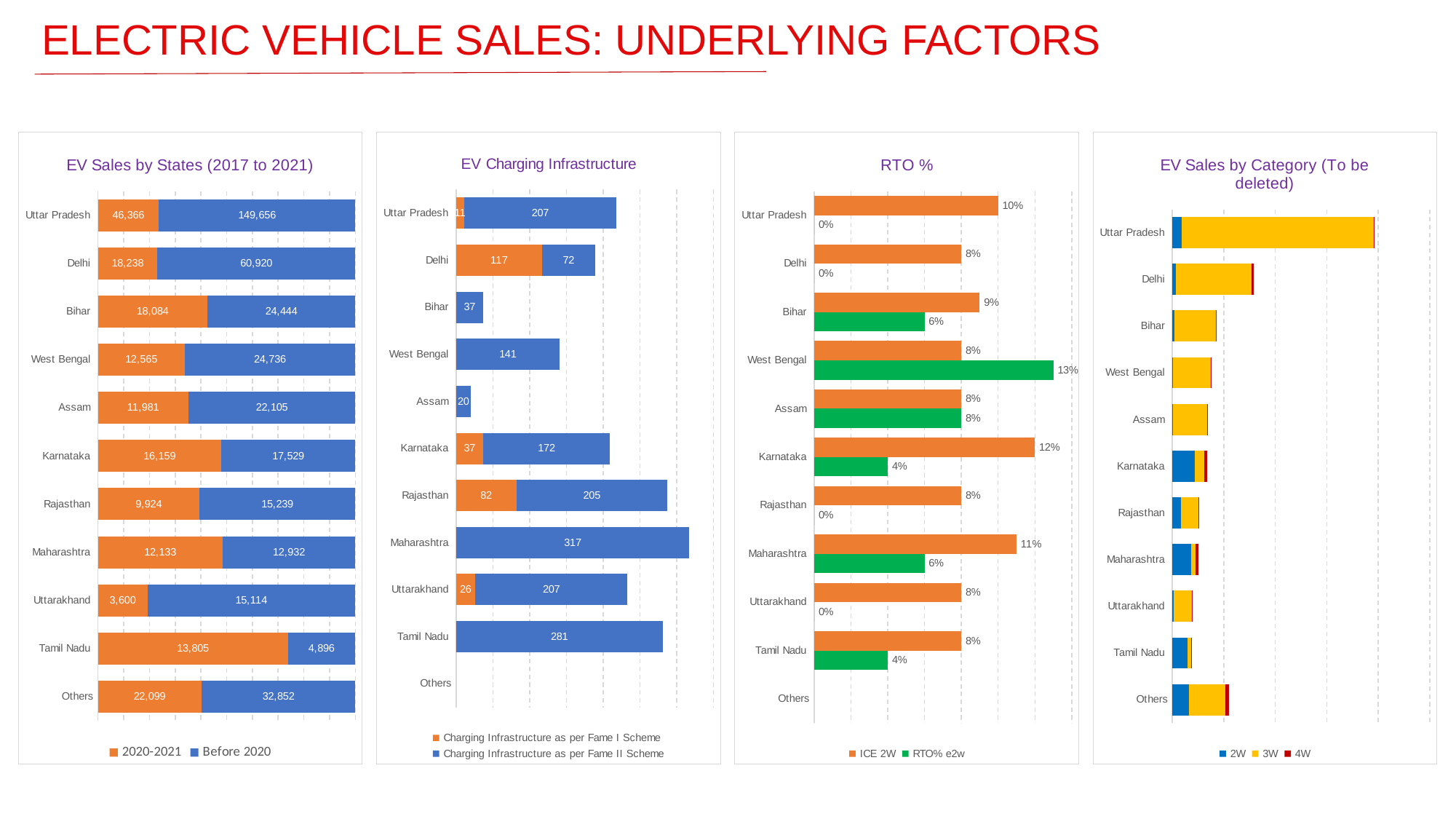

ELECTRIC VEHICLE SALES: UNDERLYING FACTORS

### Chart: EV Sales by States (2017 to 2021)

| Category | 2020-2021 | Before 2020 |
|---|---|---|
| Others | 22099.0 | 32852.0 |
| Tamil Nadu  | 13805.0 | 4896.0 |
| Uttarakhand  | 3600.0 | 15114.0 |
| Maharashtra  | 12133.0 | 12932.0 |
| Rajasthan  | 9924.0 | 15239.0 |
| Karnataka  | 16159.0 | 17529.0 |
| Assam  | 11981.0 | 22105.0 |
| West Bengal  | 12565.0 | 24736.0 |
| Bihar  | 18084.0 | 24444.0 |
| Delhi  | 18238.0 | 60920.0 |
| Uttar Pradesh  | 46366.0 | 149656.0 |

### Chart: EV Charging Infrastructure

| Category | Charging Infrastructure as per Fame I Scheme | Charging Infrastructure as per Fame II Scheme |
|---|---|---|
| Others | None | None |
| Tamil Nadu  | 0.0 | 281.0 |
| Uttarakhand  | 26.0 | 207.0 |
| Maharashtra  | 0.0 | 317.0 |
| Rajasthan  | 82.0 | 205.0 |
| Karnataka  | 37.0 | 172.0 |
| Assam  | 0.0 | 20.0 |
| West Bengal  | 0.0 | 141.0 |
| Bihar  | 0.0 | 37.0 |
| Delhi  | 117.0 | 72.0 |
| Uttar Pradesh  | 11.0 | 207.0 |

### Chart: RTO %

| Category | RTO% e2w | ICE 2W |
|---|---|---|
| Others | None | None |
| Tamil Nadu  | 0.04 | 0.08 |
| Uttarakhand  | 0.0 | 0.08 |
| Maharashtra  | 0.06 | 0.11 |
| Rajasthan  | 0.0 | 0.08 |
| Karnataka  | 0.04 | 0.12 |
| Assam  | 0.08 | 0.08 |
| West Bengal  | 0.13 | 0.08 |
| Bihar  | 0.06 | 0.09 |
| Delhi  | 0.0 | 0.08 |
| Uttar Pradesh  | 0.0 | 0.1 |

### Chart: EV Sales by Category (To be deleted)

| Category | 2W | 3W | 4W |
|---|---|---|---|
| Others | 15751.0 | 35363.0 | 3837.0 |
| Tamil Nadu  | 14997.0 | 3013.0 | 691.0 |
| Uttarakhand  | 1124.0 | 17545.0 | 45.0 |
| Maharashtra  | 17979.0 | 4414.0 | 2672.0 |
| Rajasthan  | 8319.0 | 16611.0 | 233.0 |
| Karnataka  | 21567.0 | 9485.0 | 2636.0 |
| Assam  | 252.0 | 33302.0 | 532.0 |
| West Bengal  | 405.0 | 36577.0 | 319.0 |
| Bihar  | 1978.0 | 40469.0 | 81.0 |
| Delhi  | 3678.0 | 73052.0 | 2428.0 |
| Uttar Pradesh  | 8736.0 | 187023.0 | 263.0 |